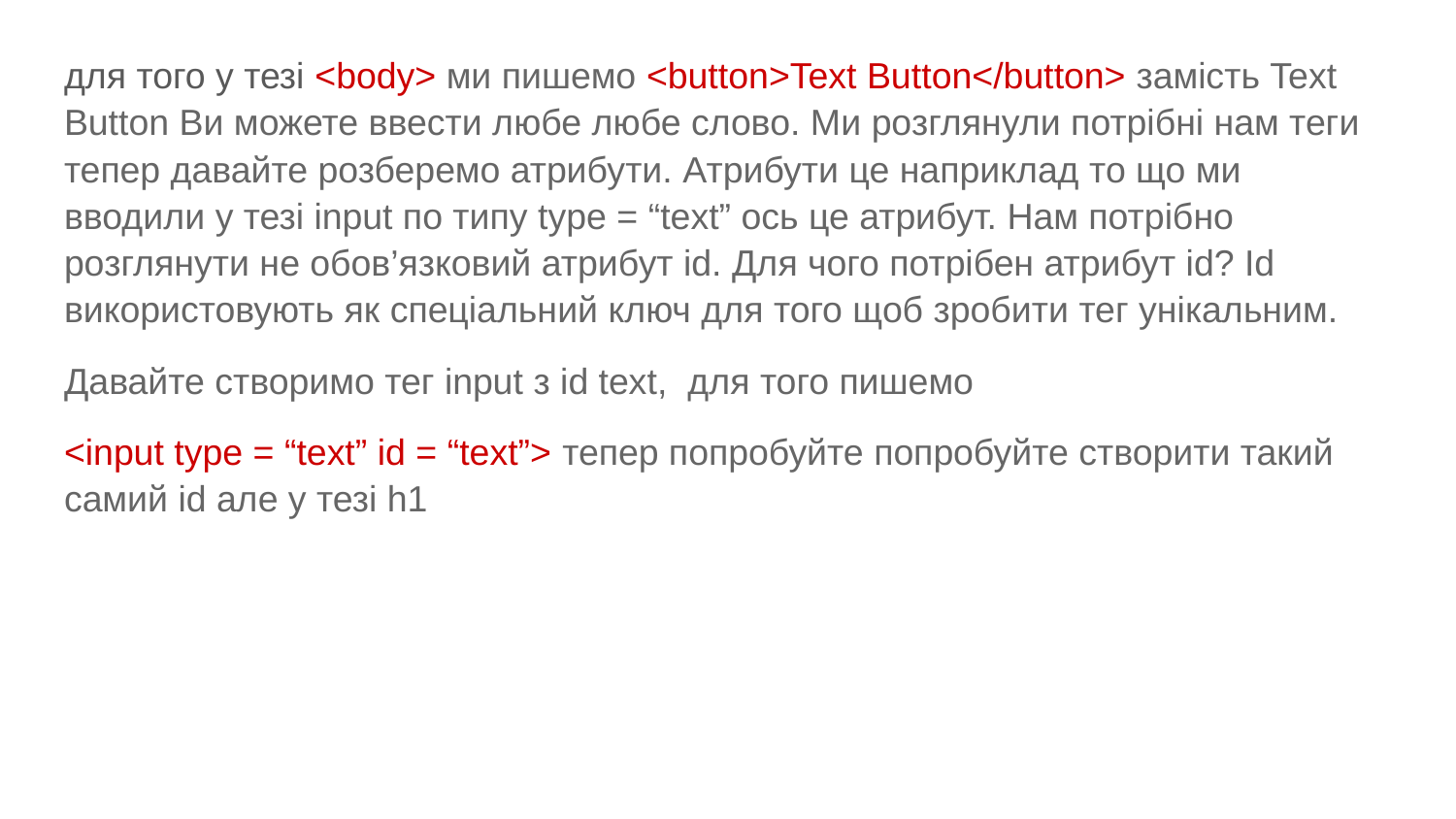

для того у тезі <body> ми пишемо <button>Text Button</button> замість Text Button Ви можете ввести любе любе слово. Ми розглянули потрібні нам теги тепер давайте розберемо атрибути. Атрибути це наприклад то що ми вводили у тезі input по типу type = “text” ось це атрибут. Нам потрібно розглянути не обов’язковий атрибут id. Для чого потрібен атрибут id? Id використовують як спеціальний ключ для того щоб зробити тег унікальним.
Давайте створимо тег input з id text,  для того пишемо
<input type = “text” id = “text”> тепер попробуйте попробуйте створити такий самий id але у тезі h1
#